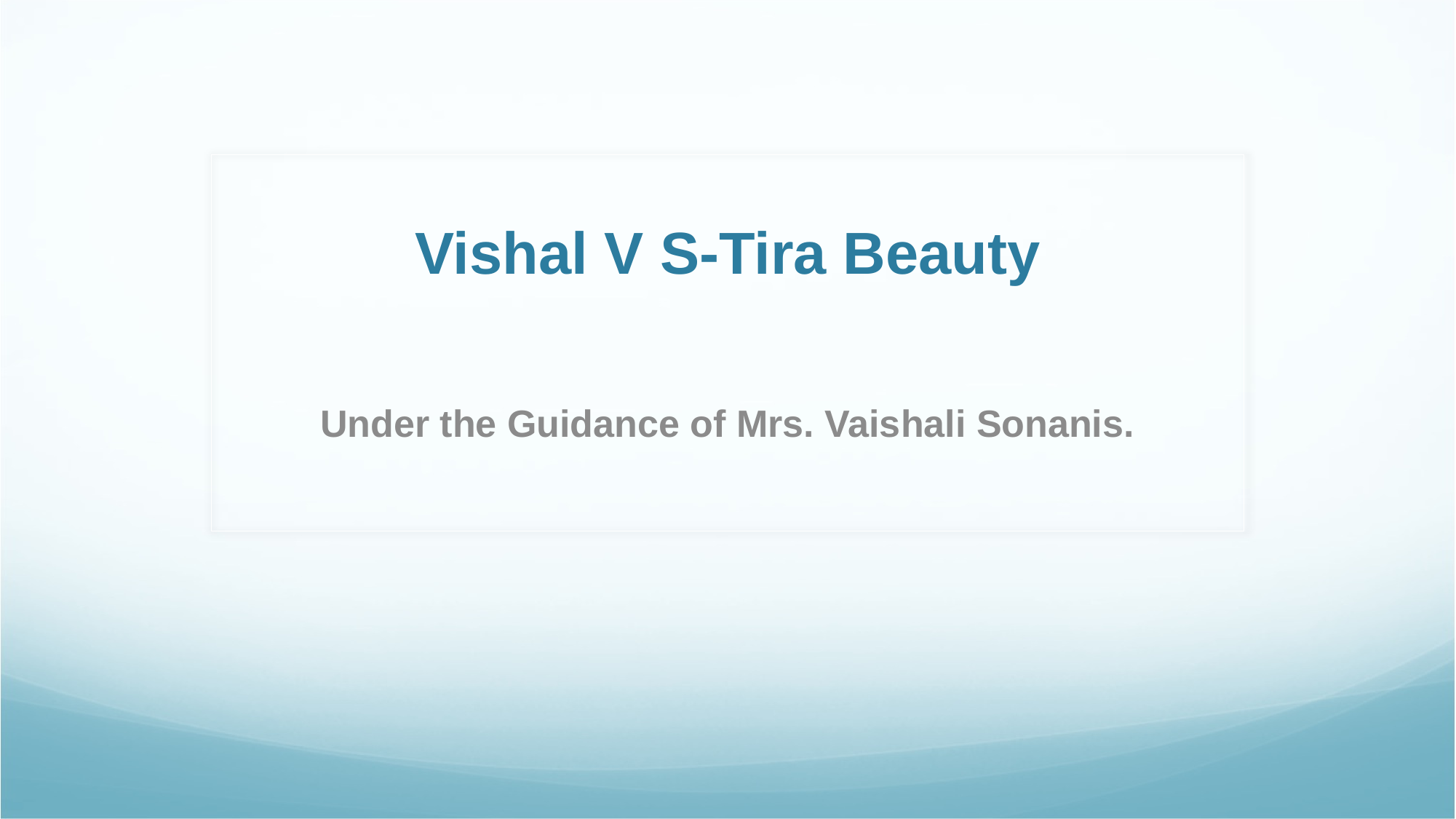

# Vishal V S-Tira Beauty
Under the Guidance of Mrs. Vaishali Sonanis.